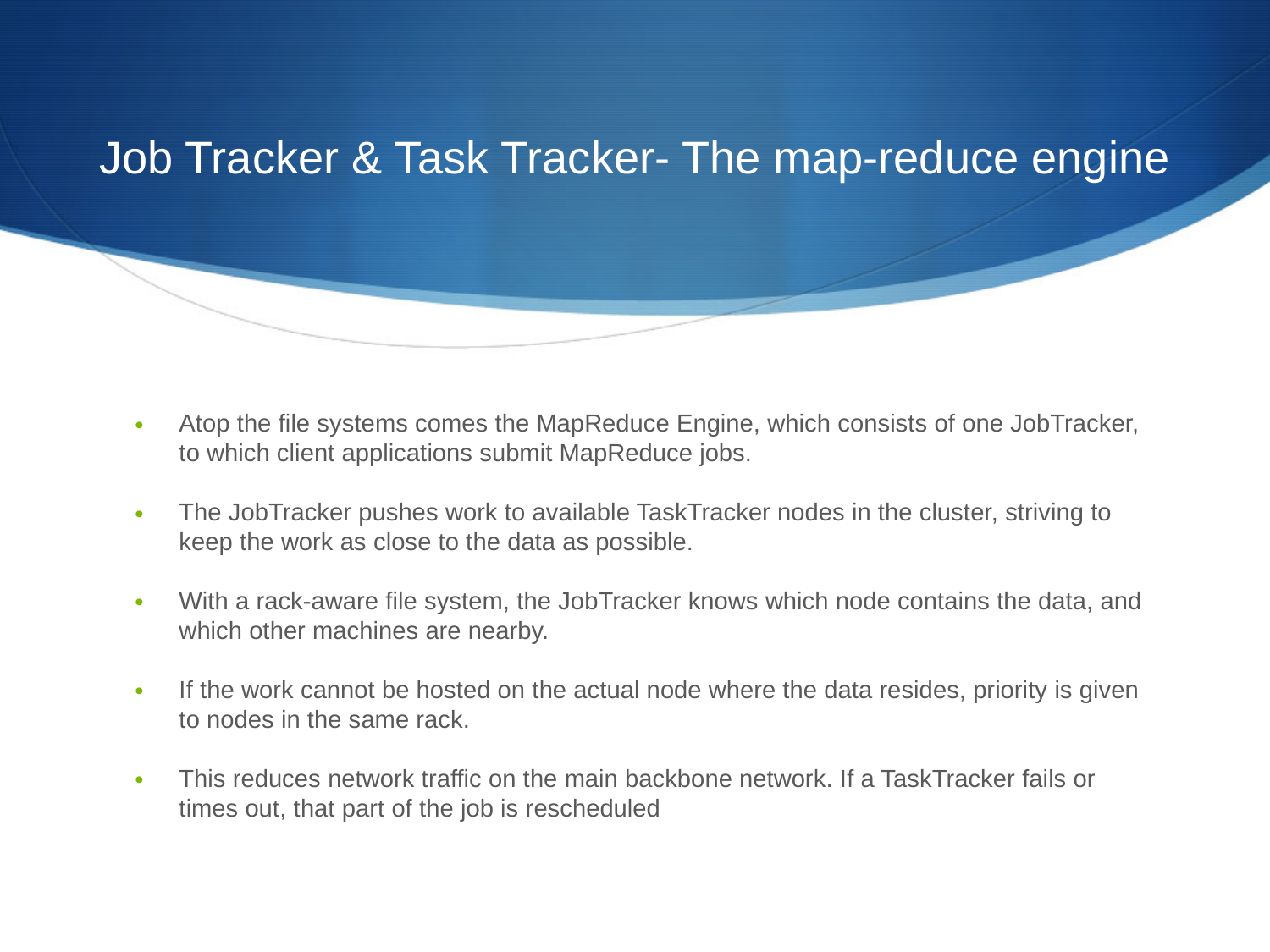

# Job Tracker & Task Tracker- The map-reduce engine
Atop the file systems comes the MapReduce Engine, which consists of one JobTracker, to which client applications submit MapReduce jobs.

The JobTracker pushes work to available TaskTracker nodes in the cluster, striving to keep the work as close to the data as possible.

With a rack-aware file system, the JobTracker knows which node contains the data, and which other machines are nearby.

If the work cannot be hosted on the actual node where the data resides, priority is given to nodes in the same rack.

This reduces network traffic on the main backbone network. If a TaskTracker fails or times out, that part of the job is rescheduled